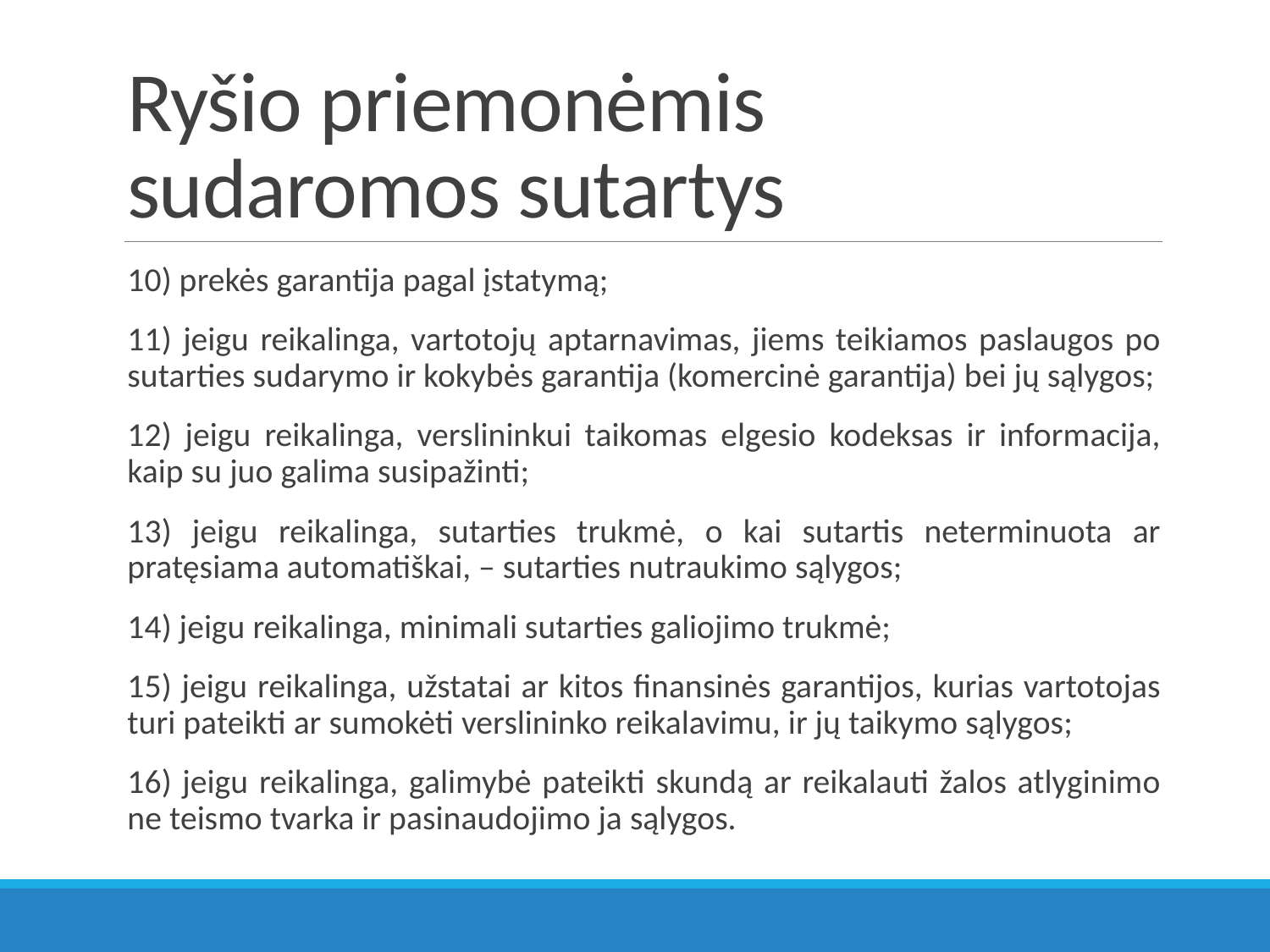

# Ryšio priemonėmis sudaromos sutartys
10) prekės garantija pagal įstatymą;
11) jeigu reikalinga, vartotojų aptarnavimas, jiems teikiamos paslaugos po sutarties sudarymo ir kokybės garantija (komercinė garantija) bei jų sąlygos;
12) jeigu reikalinga, verslininkui taikomas elgesio kodeksas ir informacija, kaip su juo galima susipažinti;
13) jeigu reikalinga, sutarties trukmė, o kai sutartis neterminuota ar pratęsiama automatiškai, – sutarties nutraukimo sąlygos;
14) jeigu reikalinga, minimali sutarties galiojimo trukmė;
15) jeigu reikalinga, užstatai ar kitos finansinės garantijos, kurias vartotojas turi pateikti ar sumokėti verslininko reikalavimu, ir jų taikymo sąlygos;
16) jeigu reikalinga, galimybė pateikti skundą ar reikalauti žalos atlyginimo ne teismo tvarka ir pasinaudojimo ja sąlygos.